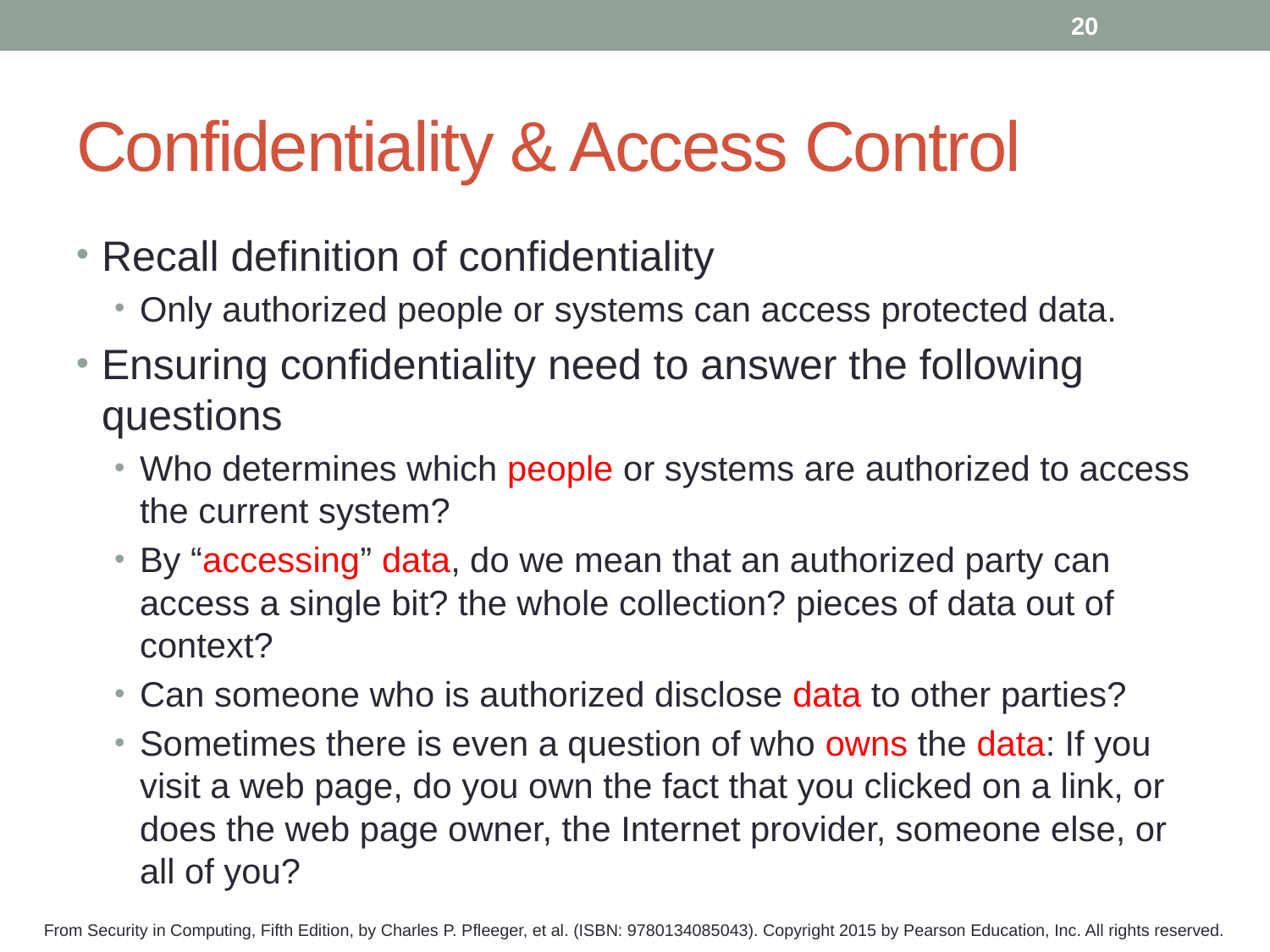

20
# Confidentiality & Access Control
Recall definition of confidentiality
Only authorized people or systems can access protected data.
Ensuring confidentiality need to answer the following questions
Who determines which people or systems are authorized to access the current system?
By “accessing” data, do we mean that an authorized party can access a single bit? the whole collection? pieces of data out of context?
Can someone who is authorized disclose data to other parties?
Sometimes there is even a question of who owns the data: If you visit a web page, do you own the fact that you clicked on a link, or does the web page owner, the Internet provider, someone else, or all of you?
From Security in Computing, Fifth Edition, by Charles P. Pfleeger, et al. (ISBN: 9780134085043). Copyright 2015 by Pearson Education, Inc. All rights reserved.